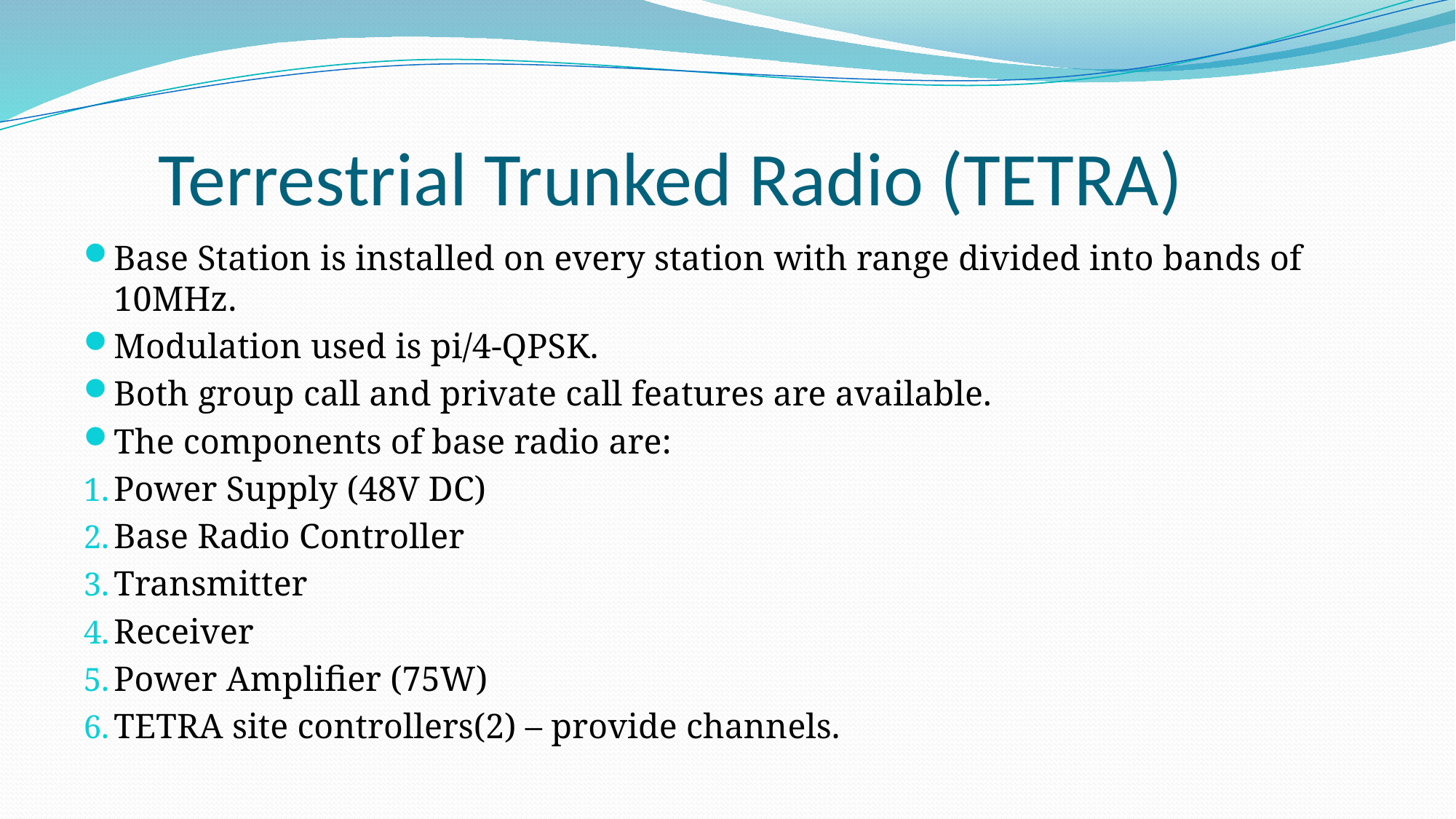

# Terrestrial Trunked Radio (TETRA)
Base Station is installed on every station with range divided into bands of 10MHz.
Modulation used is pi/4-QPSK.
Both group call and private call features are available.
The components of base radio are:
Power Supply (48V DC)
Base Radio Controller
Transmitter
Receiver
Power Amplifier (75W)
TETRA site controllers(2) – provide channels.